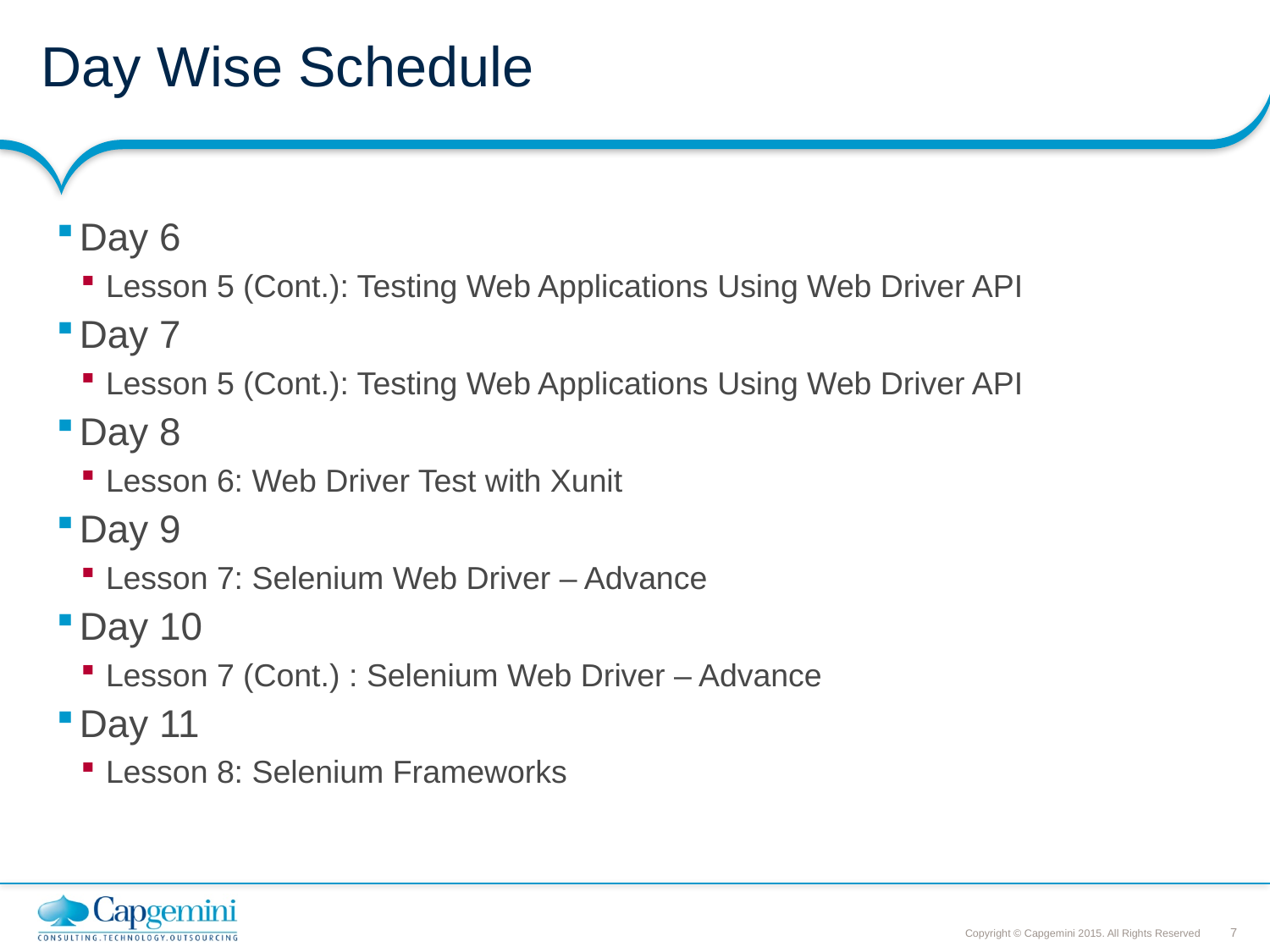

# Day Wise Schedule
Day 6
Lesson 5 (Cont.): Testing Web Applications Using Web Driver API
Day 7
Lesson 5 (Cont.): Testing Web Applications Using Web Driver API
Day 8
Lesson 6: Web Driver Test with Xunit
Day 9
Lesson 7: Selenium Web Driver – Advance
Day 10
Lesson 7 (Cont.) : Selenium Web Driver – Advance
Day 11
Lesson 8: Selenium Frameworks